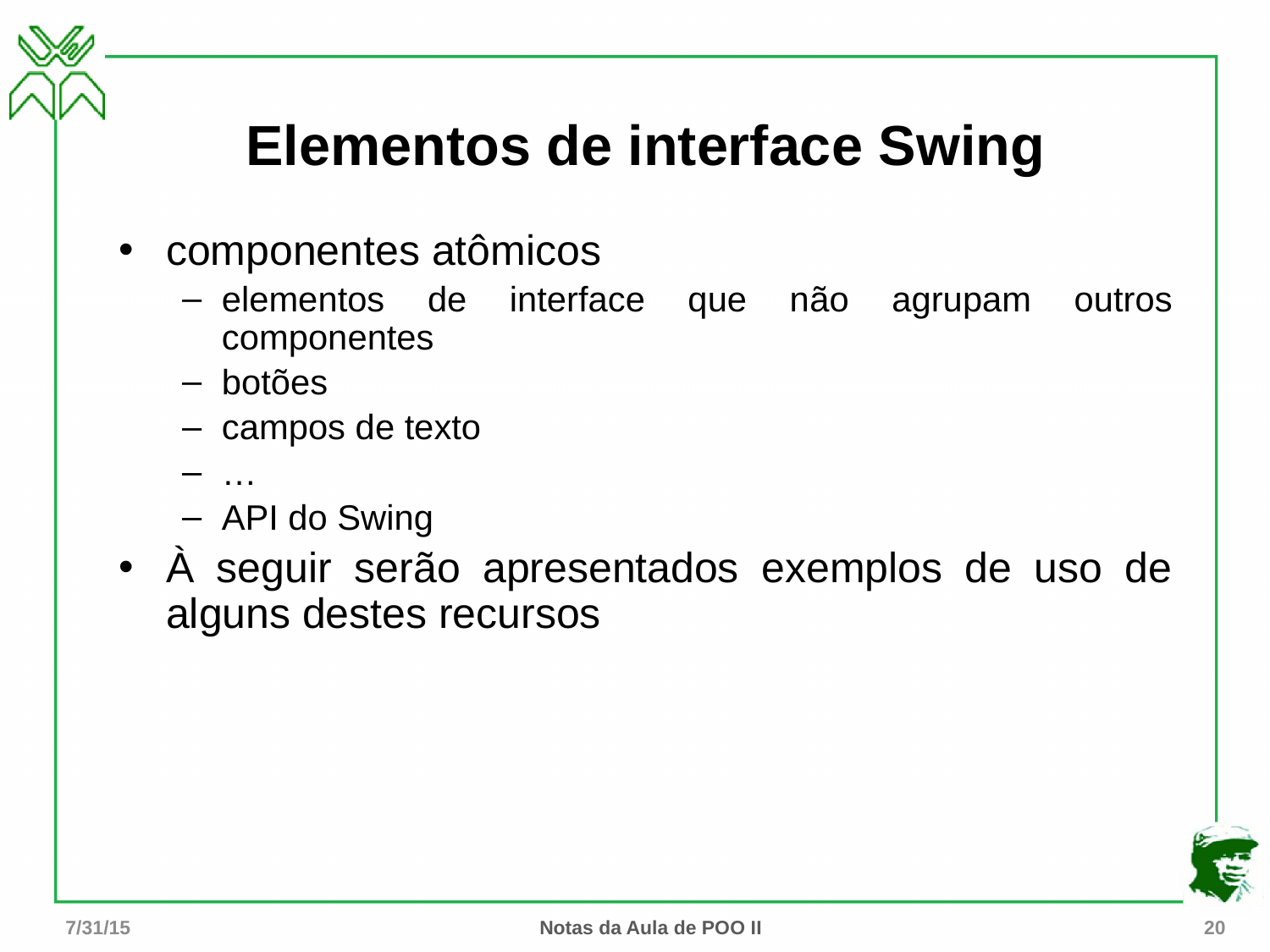

# Elementos de interface Swing
componentes atômicos
elementos de interface que não agrupam outros componentes
botões
campos de texto
…
API do Swing
À seguir serão apresentados exemplos de uso de alguns destes recursos
7/31/15
Notas da Aula de POO II
20